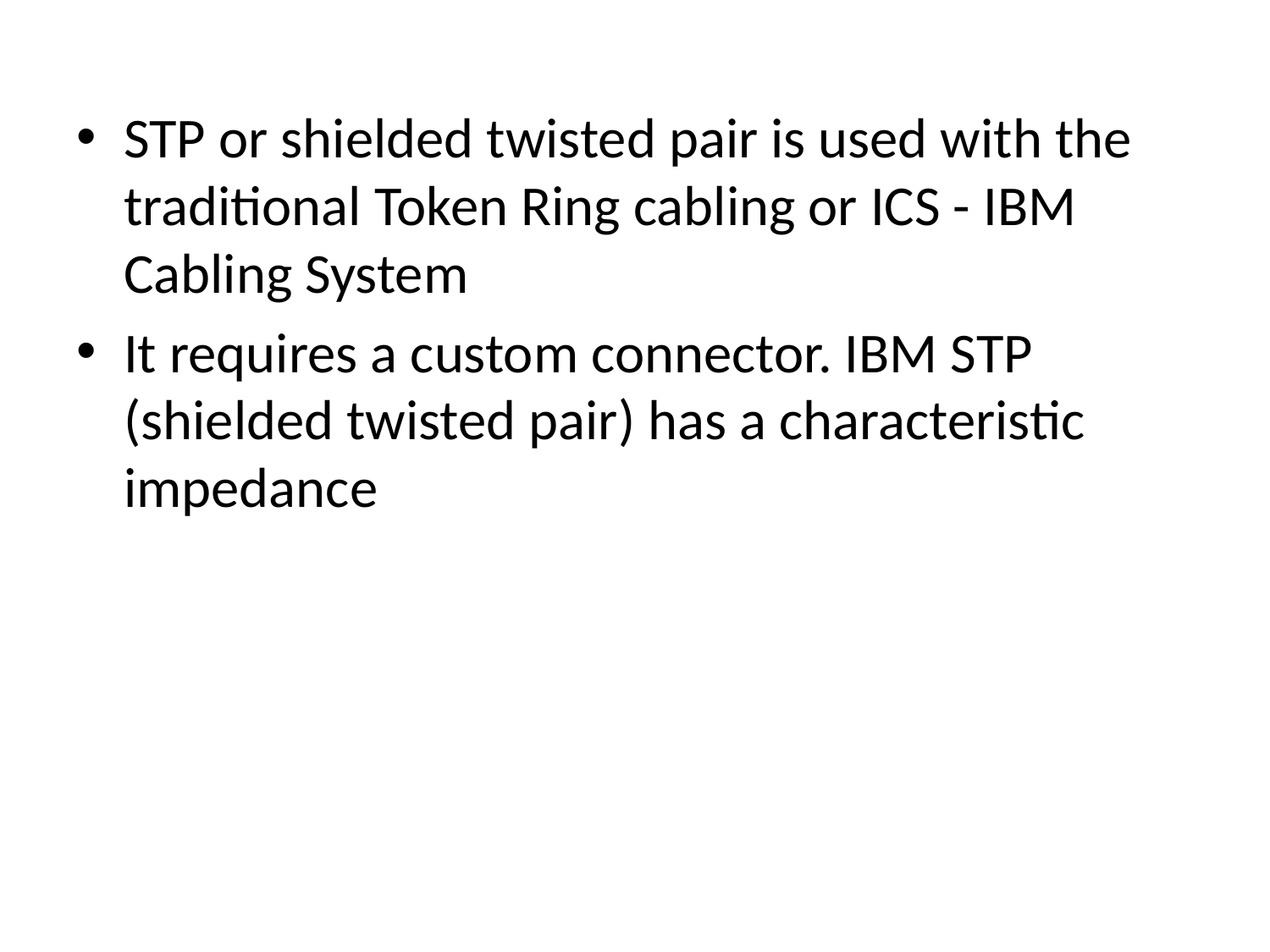

STP or shielded twisted pair is used with the traditional Token Ring cabling or ICS - IBM Cabling System
It requires a custom connector. IBM STP (shielded twisted pair) has a characteristic impedance